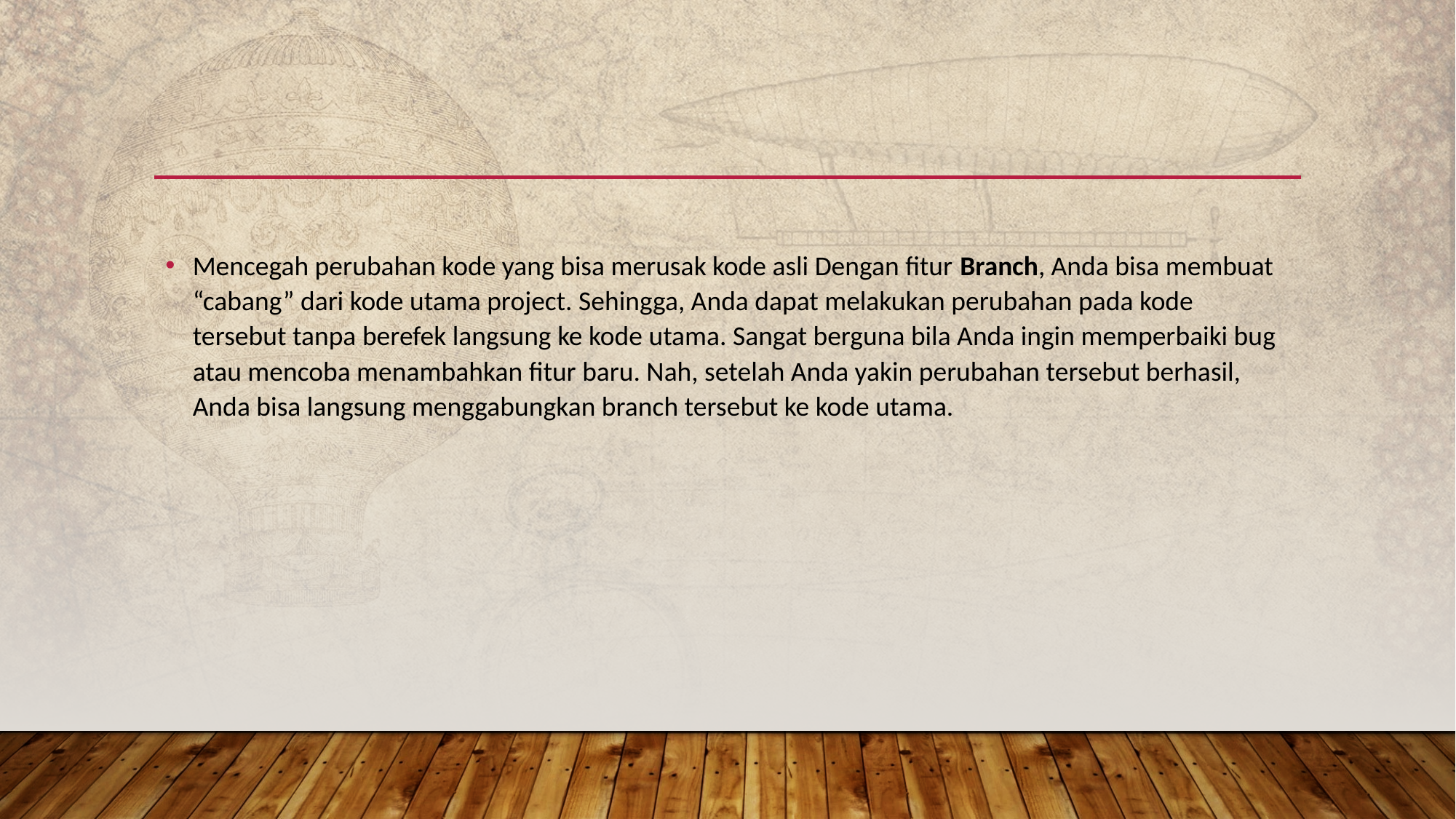

#
Mencegah perubahan kode yang bisa merusak kode asli Dengan fitur Branch, Anda bisa membuat “cabang” dari kode utama project. Sehingga, Anda dapat melakukan perubahan pada kode tersebut tanpa berefek langsung ke kode utama. Sangat berguna bila Anda ingin memperbaiki bug atau mencoba menambahkan fitur baru. Nah, setelah Anda yakin perubahan tersebut berhasil, Anda bisa langsung menggabungkan branch tersebut ke kode utama.